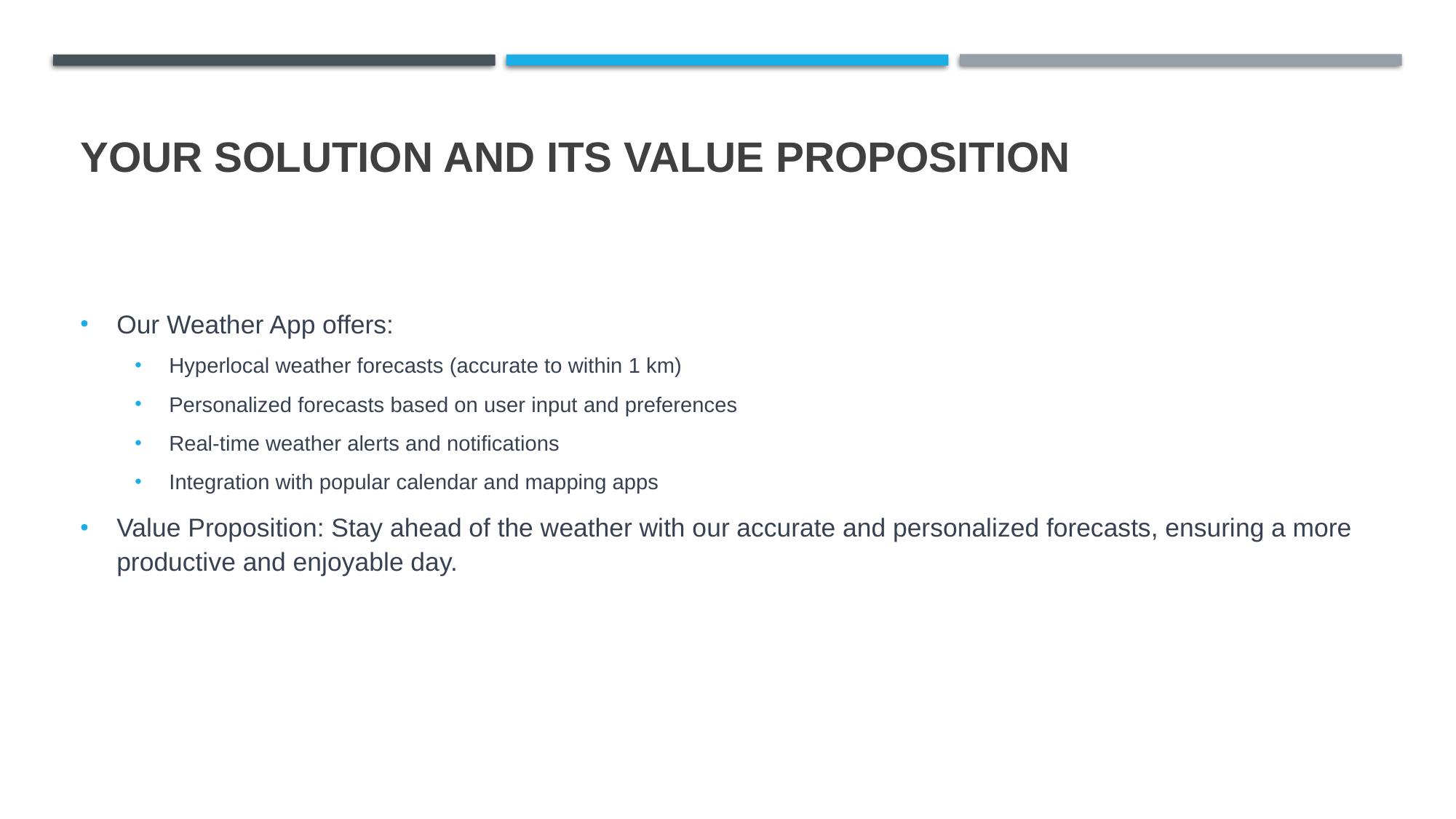

# YOUR SOLUTION AND ITS VALUE PROPOSITION
Our Weather App offers:
Hyperlocal weather forecasts (accurate to within 1 km)
Personalized forecasts based on user input and preferences
Real-time weather alerts and notifications
Integration with popular calendar and mapping apps
Value Proposition: Stay ahead of the weather with our accurate and personalized forecasts, ensuring a more productive and enjoyable day.